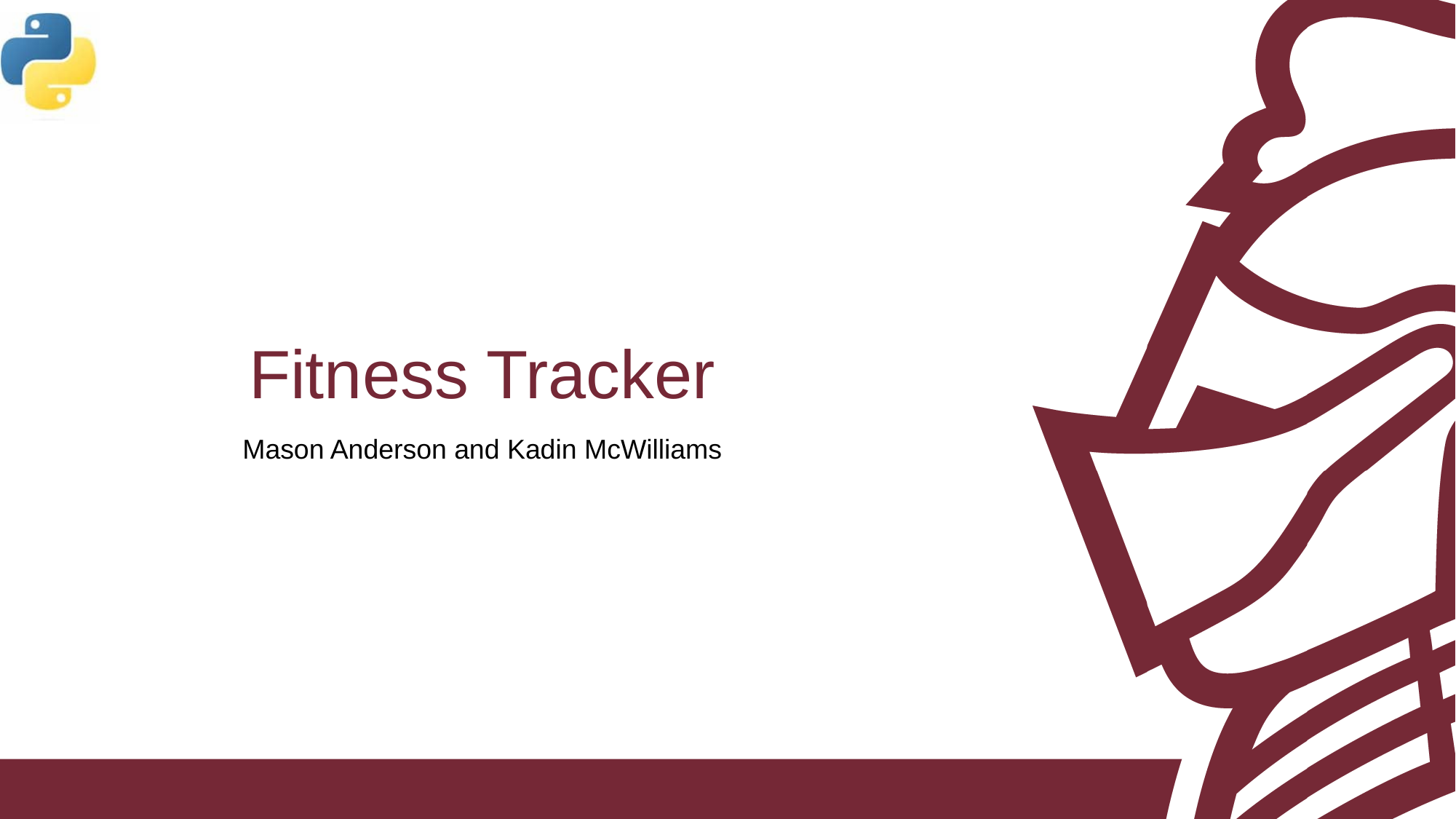

# Fitness Tracker
Mason Anderson and Kadin McWilliams